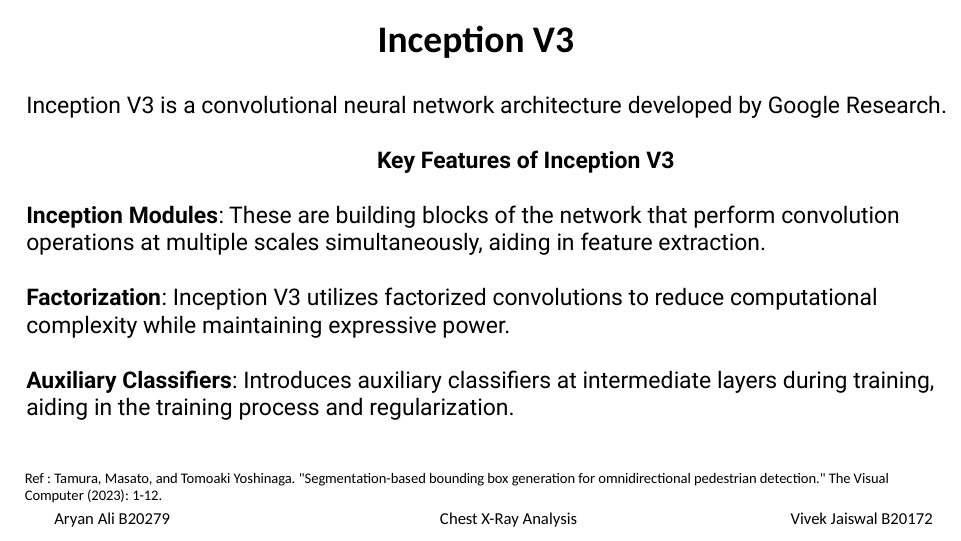

Inception V3
Inception V3 is a convolutional neural network architecture developed by Google Research.

                                                             Key Features of Inception V3

Inception Modules: These are building blocks of the network that perform convolution operations at multiple scales simultaneously, aiding in feature extraction.

Factorization: Inception V3 utilizes factorized convolutions to reduce computational complexity while maintaining expressive power.

Auxiliary Classifiers: Introduces auxiliary classifiers at intermediate layers during training, aiding in the training process and regularization.
Ref : Tamura, Masato, and Tomoaki Yoshinaga. "Segmentation-based bounding box generation for omnidirectional pedestrian detection." The Visual Computer (2023): 1-12.

Aryan Ali B20279                                                                        Chest X-Ray Analysis                                                         Vivek Jaiswal B20172